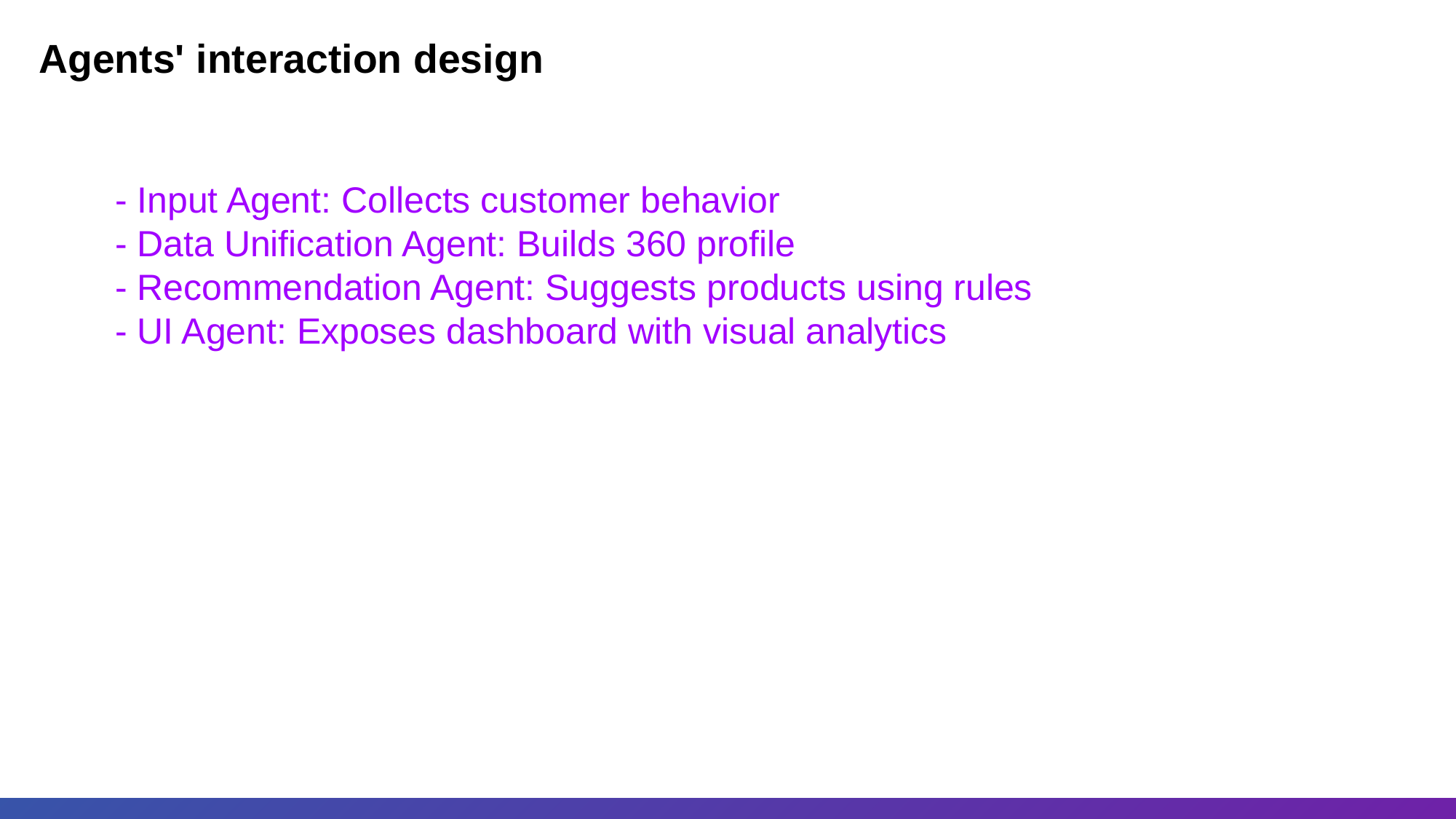

Agents' interaction design
- Input Agent: Collects customer behavior
- Data Unification Agent: Builds 360 profile
- Recommendation Agent: Suggests products using rules
- UI Agent: Exposes dashboard with visual analytics